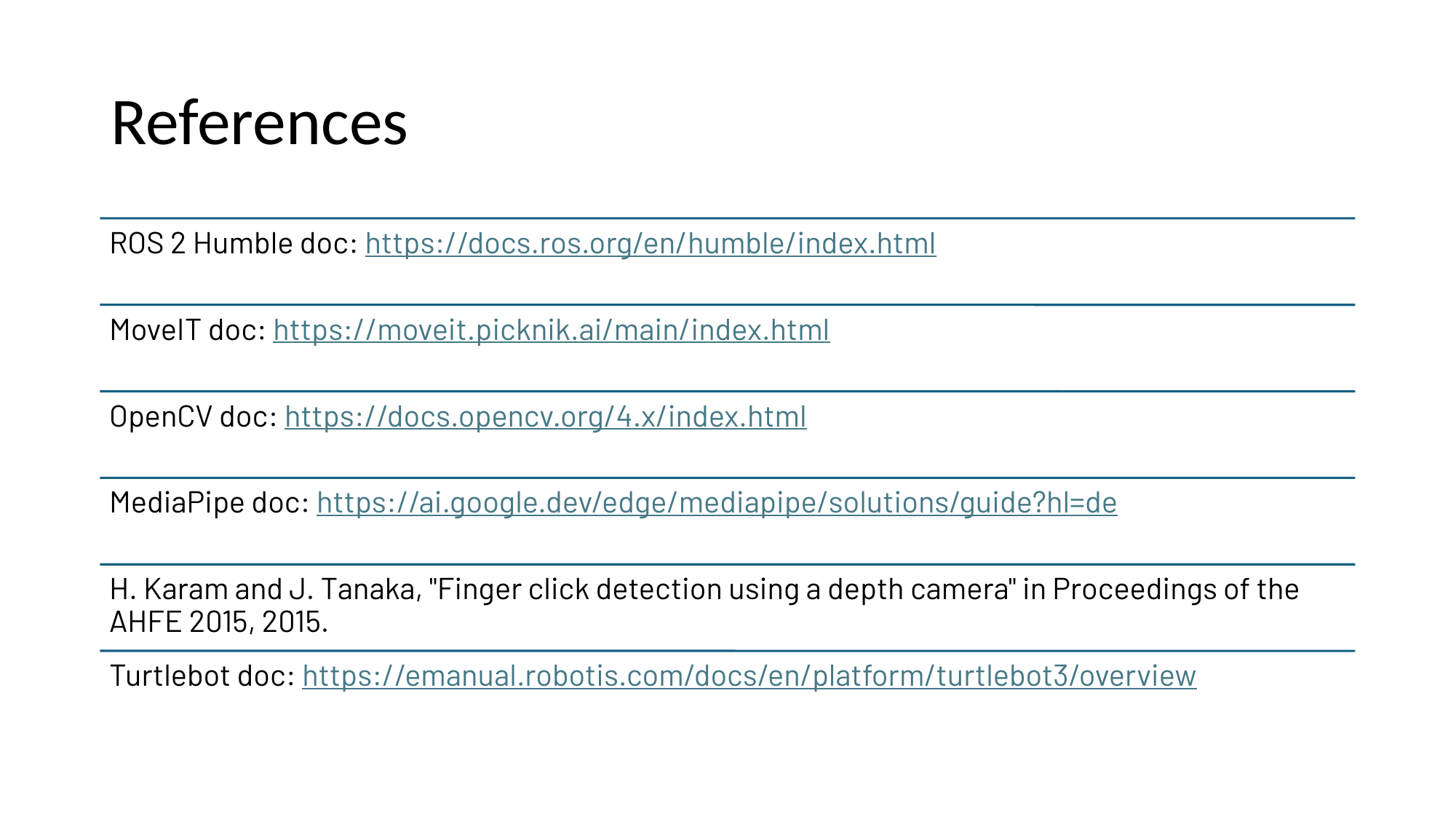

# References
ROS 2 Humble doc: https://docs.ros.org/en/humble/index.html
MoveIT doc: https://moveit.picknik.ai/main/index.html
OpenCV doc: https://docs.opencv.org/4.x/index.html
MediaPipe doc: https://ai.google.dev/edge/mediapipe/solutions/guide?hl=de
H. Karam and J. Tanaka, "Finger click detection using a depth camera" in Proceedings of the AHFE 2015, 2015.
Turtlebot doc: https://emanual.robotis.com/docs/en/platform/turtlebot3/overview